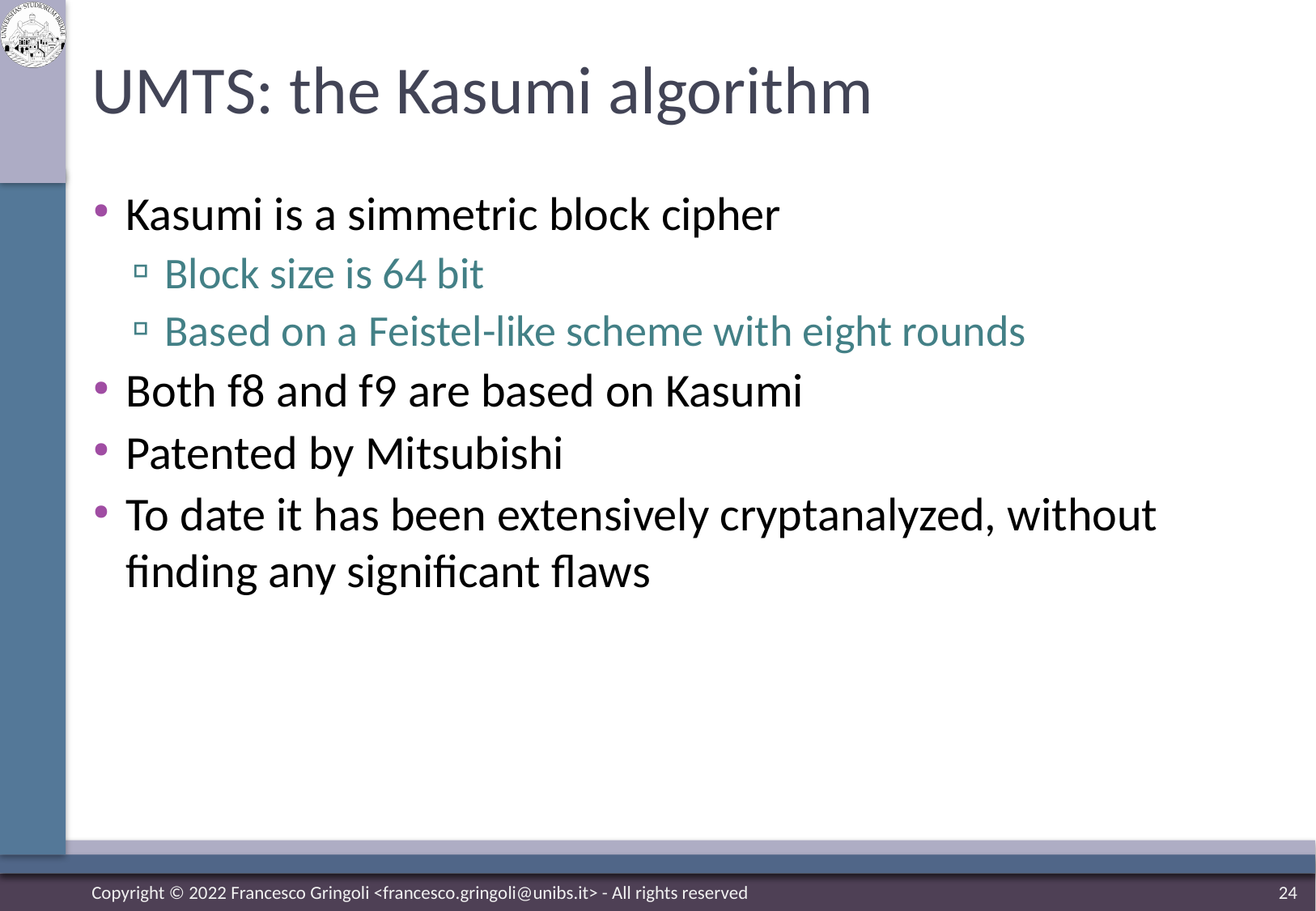

# UMTS: the Kasumi algorithm
Kasumi is a simmetric block cipher
Block size is 64 bit
Based on a Feistel-like scheme with eight rounds
Both f8 and f9 are based on Kasumi
Patented by Mitsubishi
To date it has been extensively cryptanalyzed, without finding any significant flaws
Copyright © 2022 Francesco Gringoli <francesco.gringoli@unibs.it> - All rights reserved
24